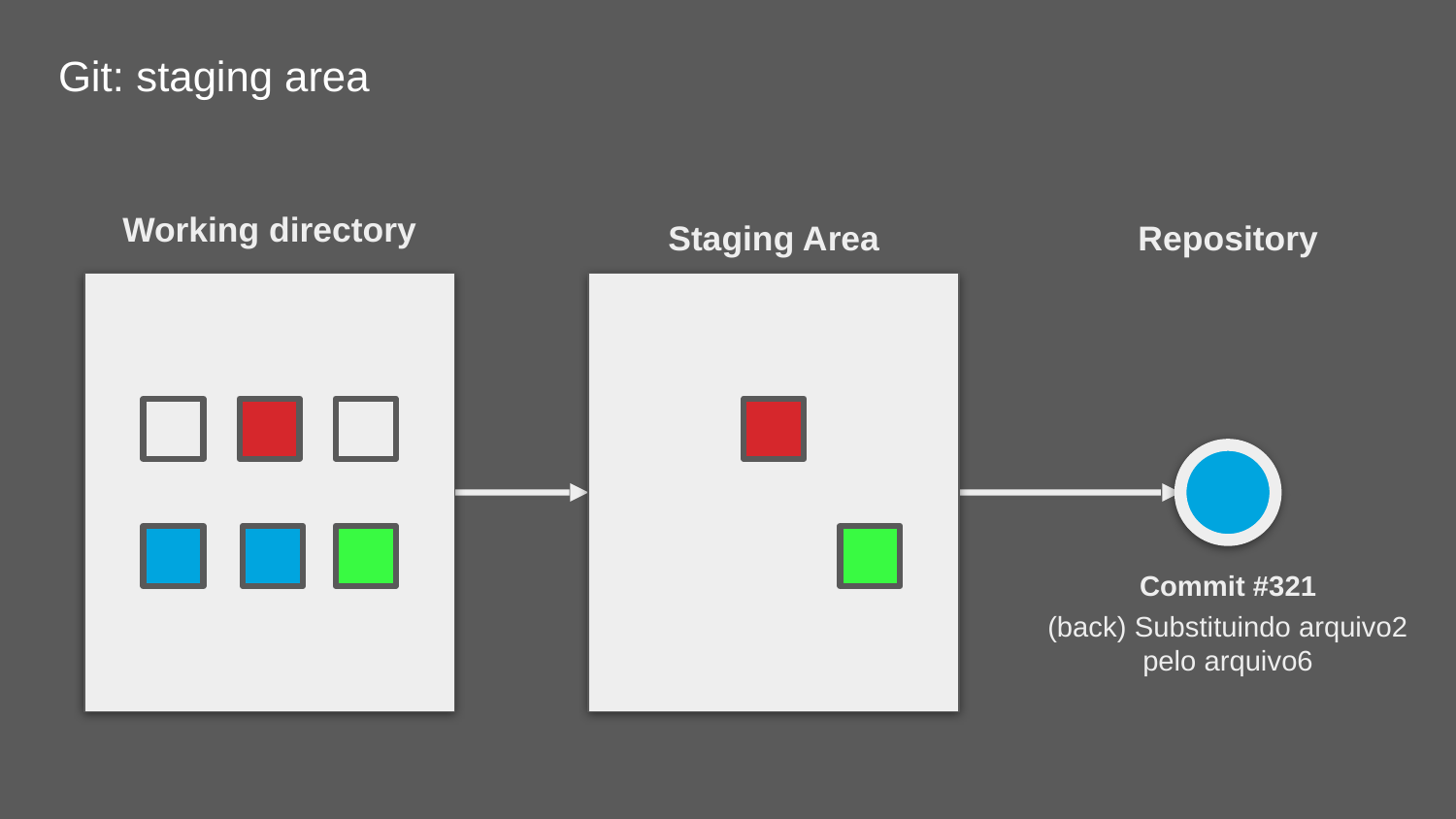

Git: staging area
Working directory
Staging Area
Repository

Commit #321
(back) Substituindo arquivo2 pelo arquivo6